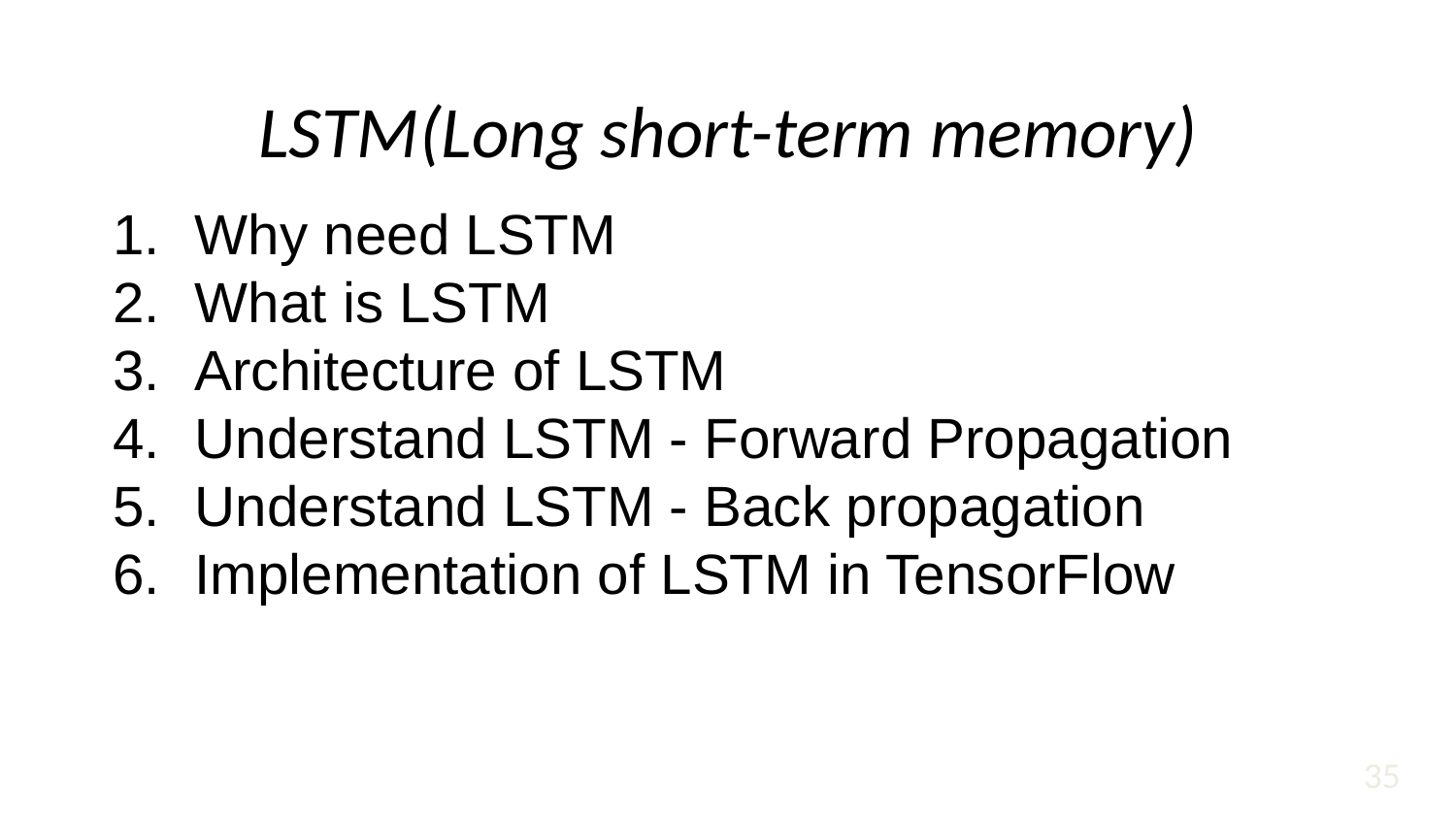

# LSTM(Long short-term memory)
Why need LSTM
What is LSTM
Architecture of LSTM
Understand LSTM - Forward Propagation
Understand LSTM - Back propagation
Implementation of LSTM in TensorFlow

35